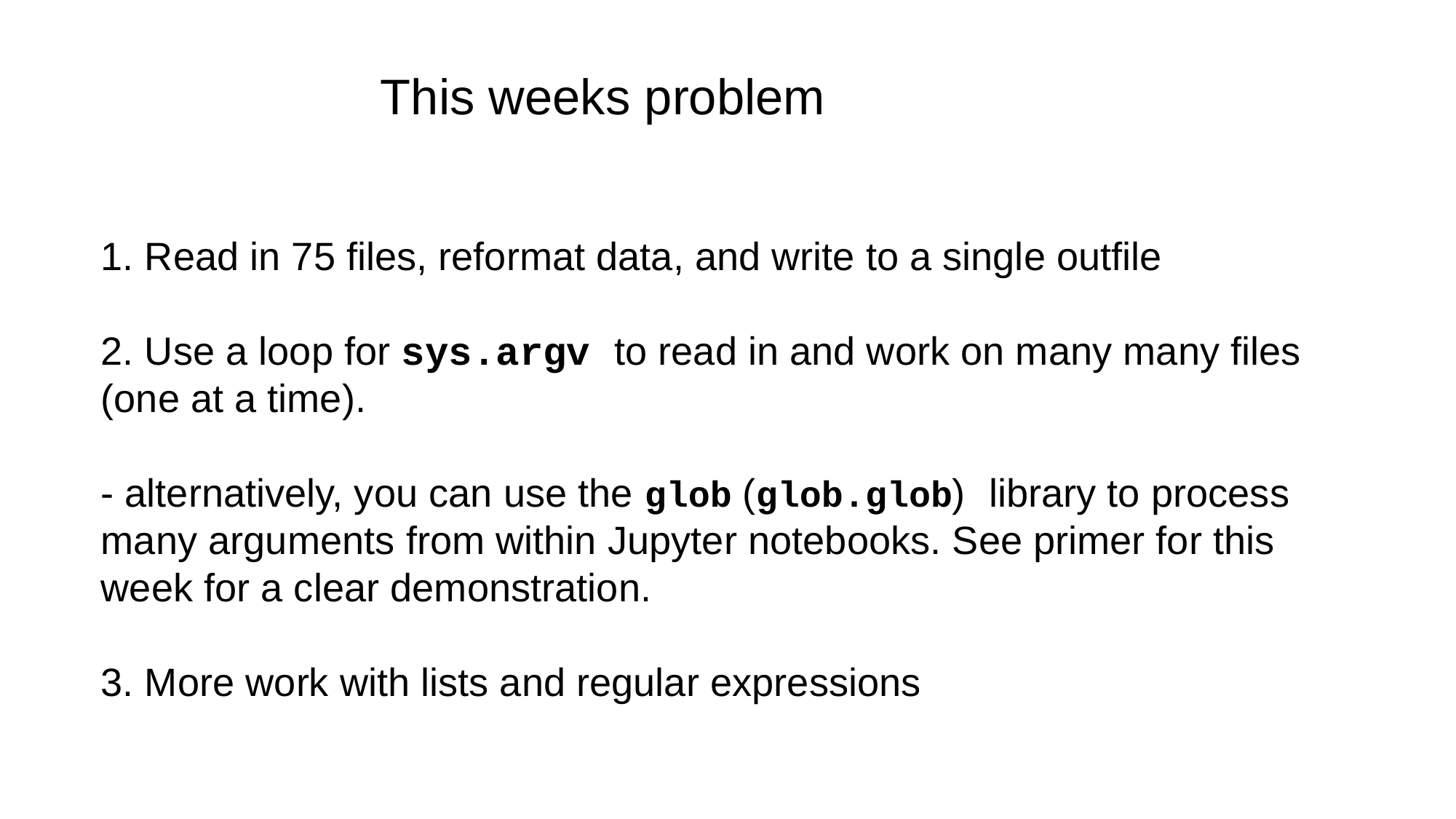

This weeks problem
1. Read in 75 files, reformat data, and write to a single outfile

2. Use a loop for sys.argv to read in and work on many many files (one at a time).

- alternatively, you can use the glob (glob.glob) library to process many arguments from within Jupyter notebooks. See primer for this week for a clear demonstration.

3. More work with lists and regular expressions